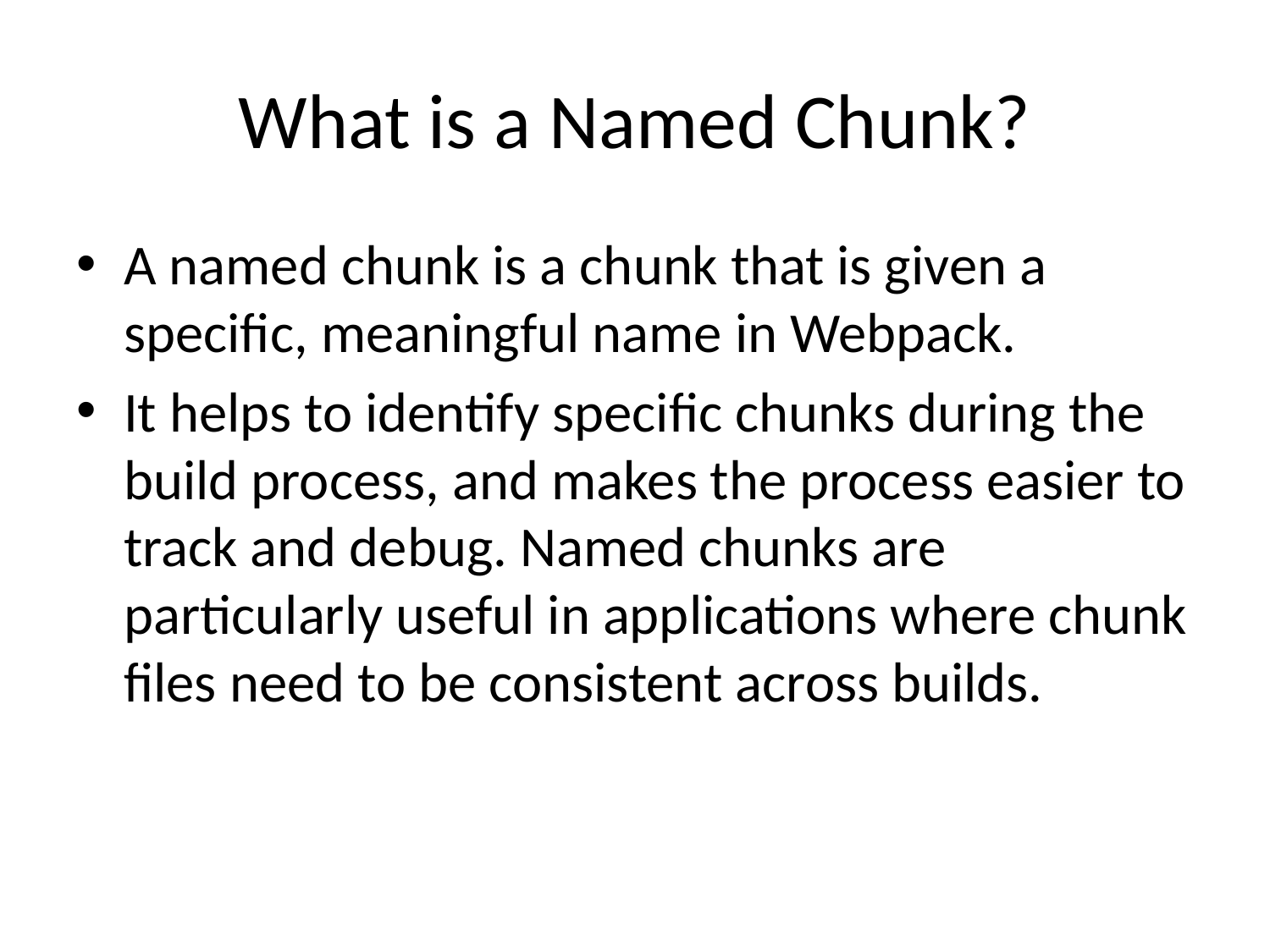

# What is a Named Chunk?
A named chunk is a chunk that is given a specific, meaningful name in Webpack.
It helps to identify specific chunks during the build process, and makes the process easier to track and debug. Named chunks are particularly useful in applications where chunk files need to be consistent across builds.